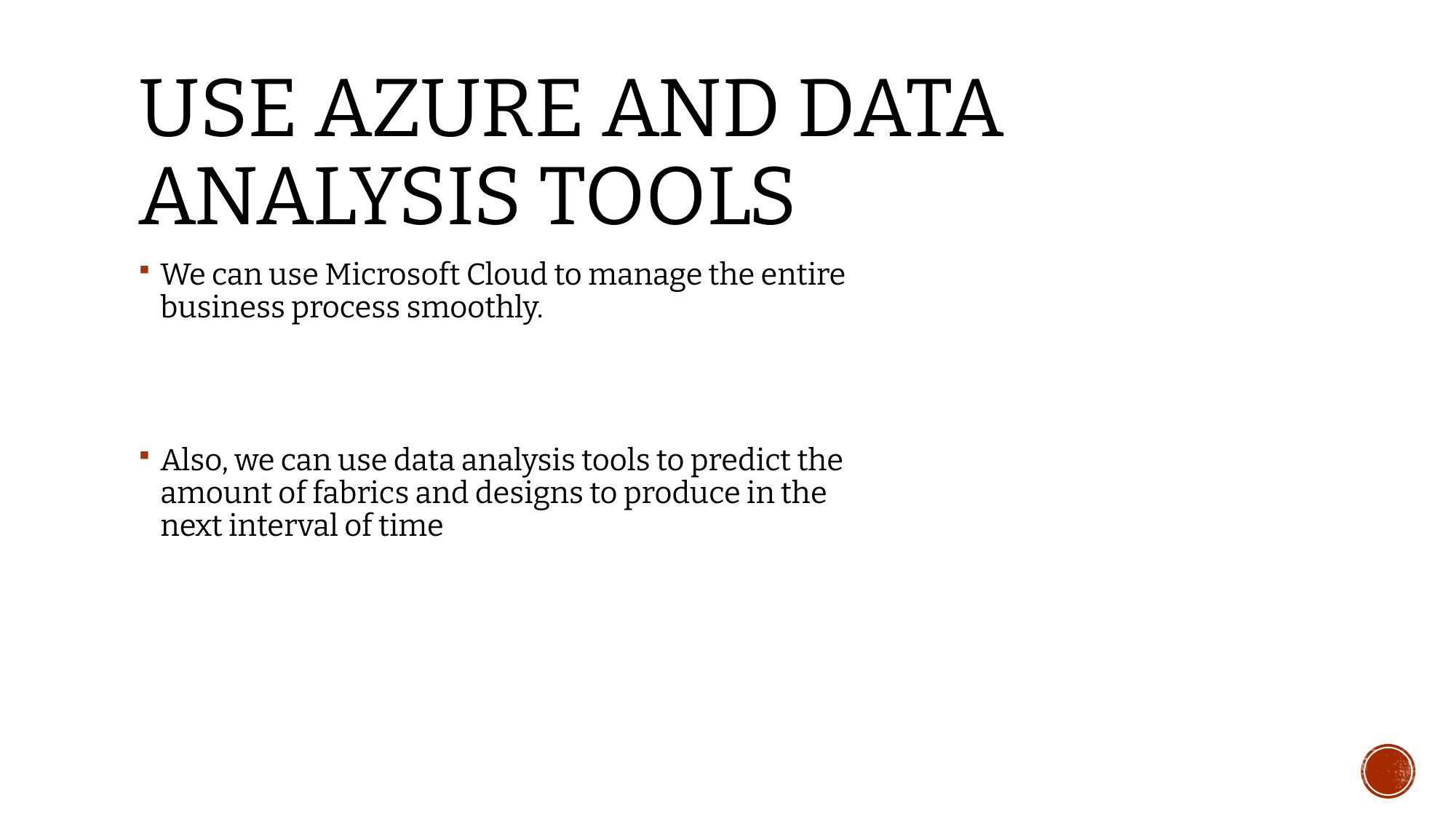

# Use Azure and Data analysis tools
We can use Microsoft Cloud to manage the entire business process smoothly.

Also, we can use data analysis tools to predict the amount of fabrics and designs to produce in the next interval of time